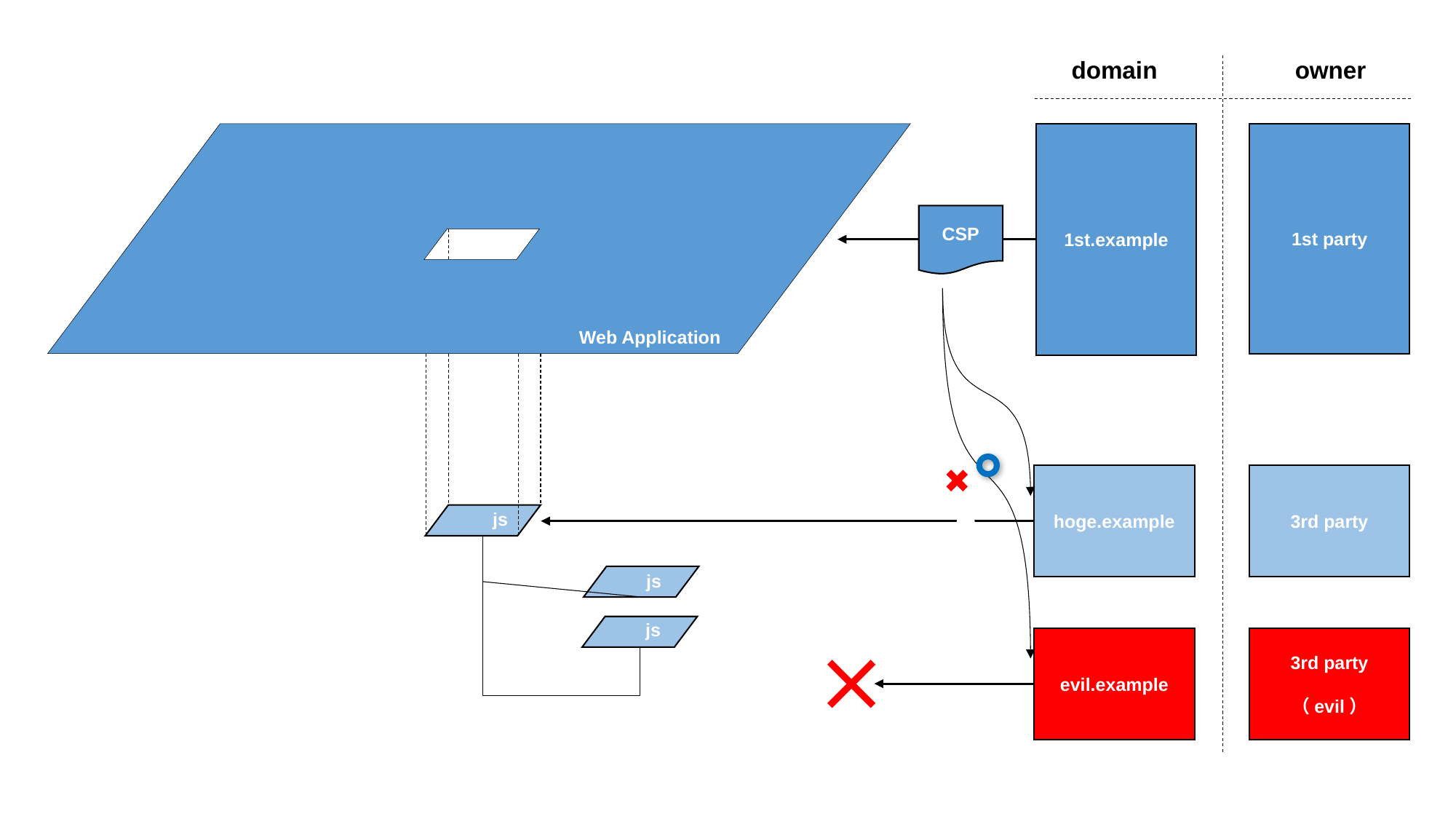

owner
domain
1st party
1st.example

CSP
Web Application

hoge.example
3rd party
js

js

js

evil.example
3rd party

（evil）